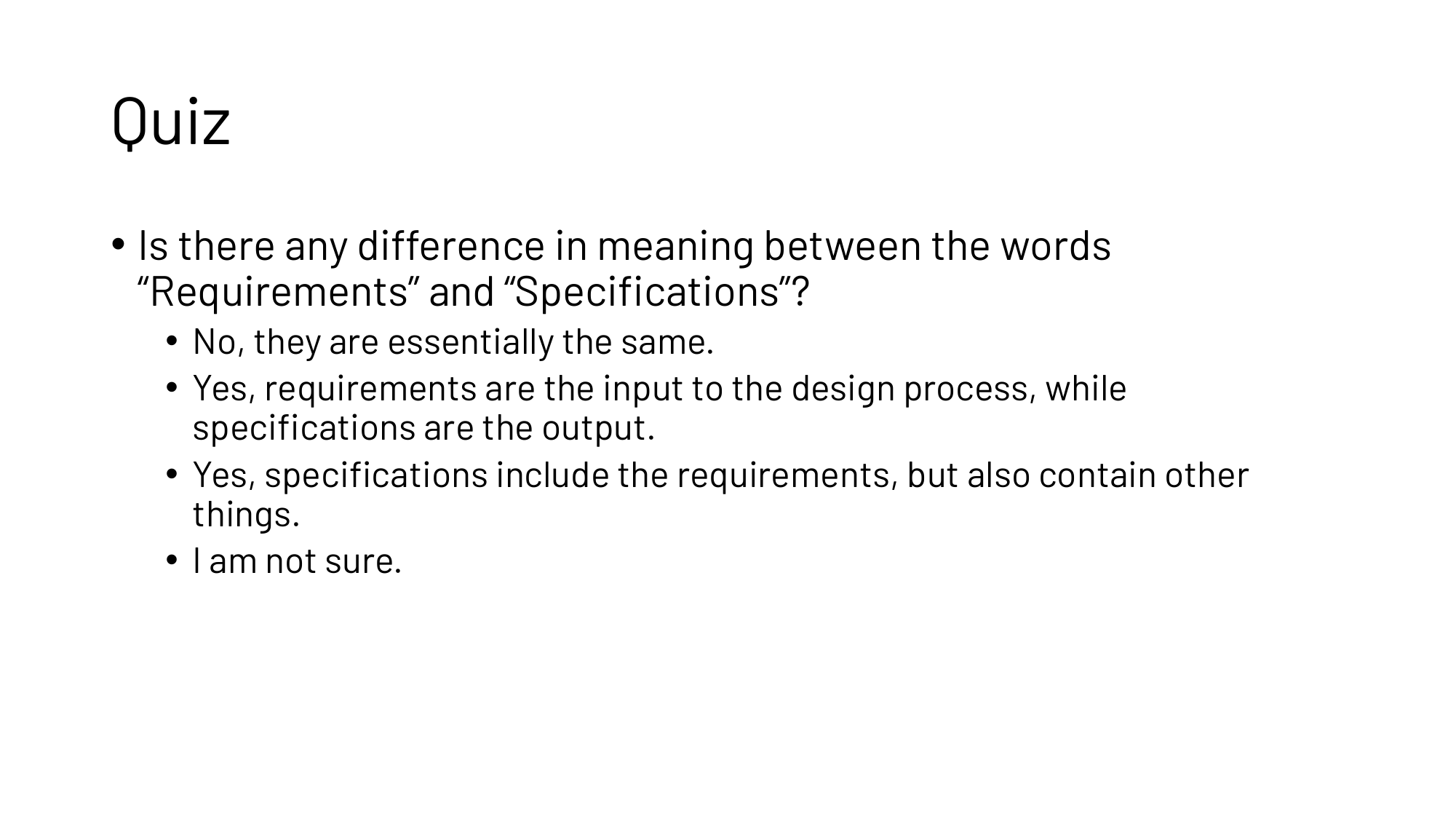

# Quiz
Is there any difference in meaning between the words “Requirements” and “Specifications”?
No, they are essentially the same.
Yes, requirements are the input to the design process, while specifications are the output.
Yes, specifications include the requirements, but also contain other things.
I am not sure.